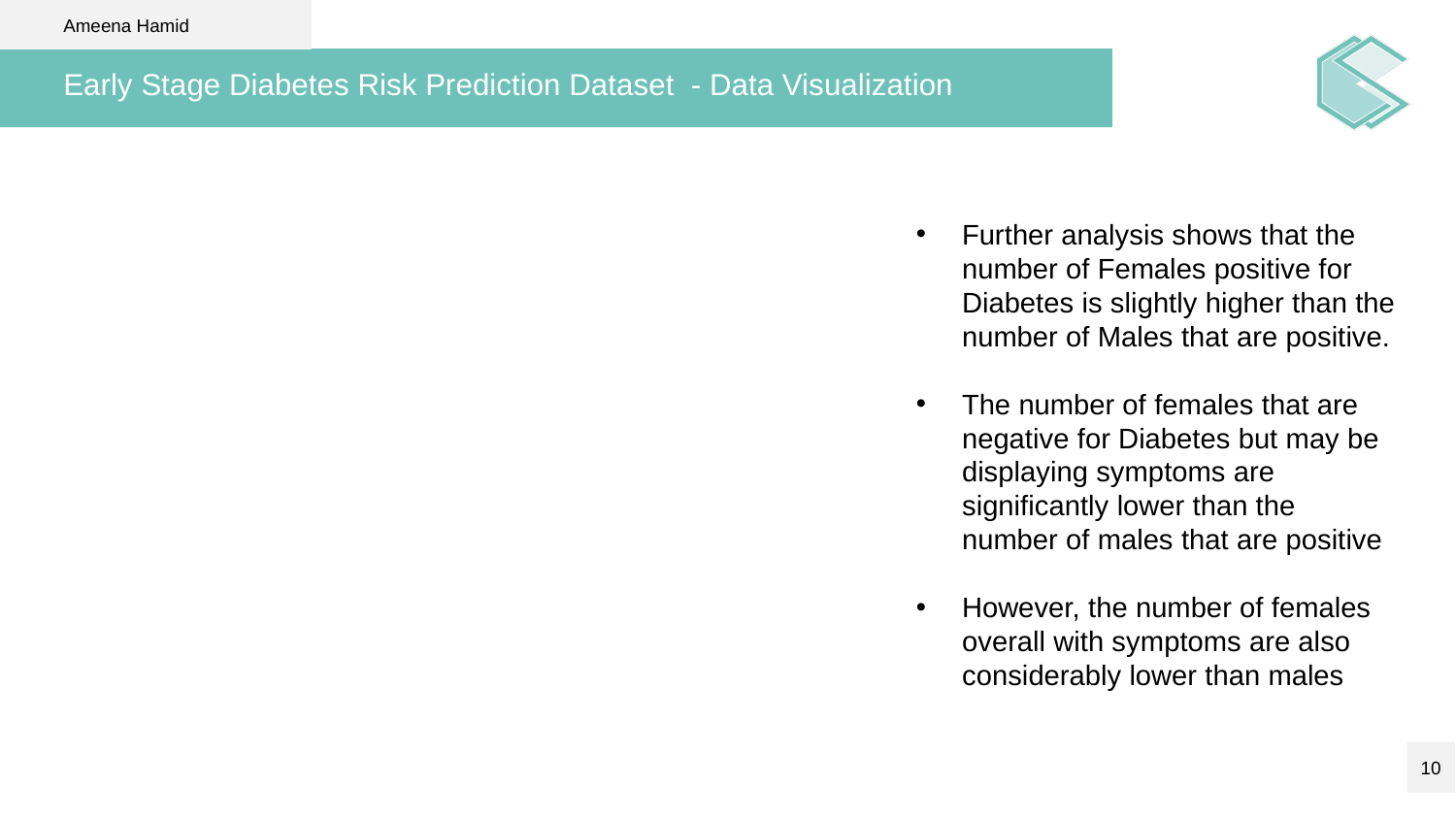

Ameena Hamid

# Early Stage Diabetes Risk Prediction Dataset  - Data Visualization

Further analysis shows that the number of Females positive for Diabetes is slightly higher than the number of Males that are positive.

The number of females that are negative for Diabetes but may be displaying symptoms are significantly lower than the number of males that are positive

However, the number of females overall with symptoms are also considerably lower than males